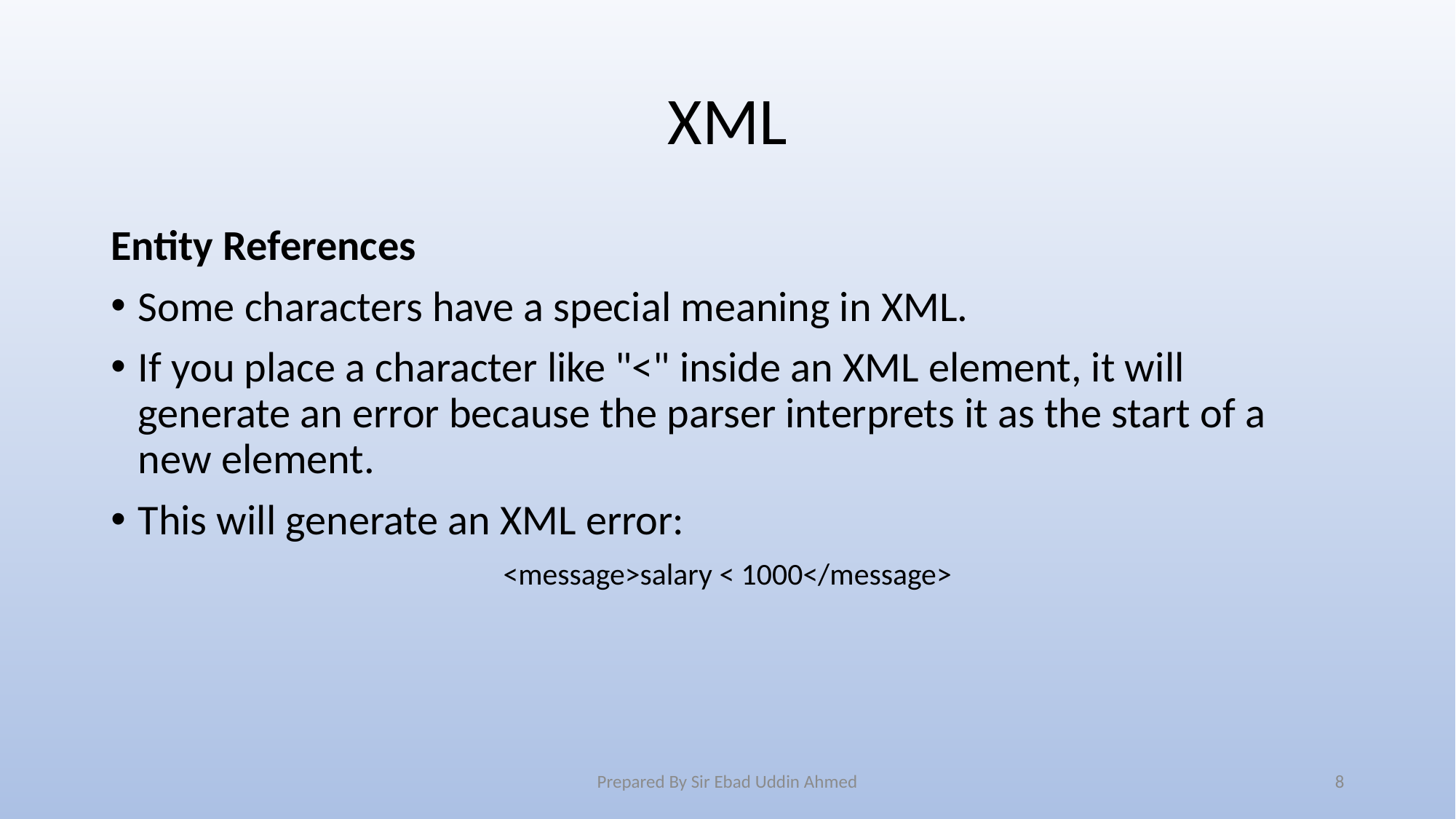

# XML
Entity References
Some characters have a special meaning in XML.
If you place a character like "<" inside an XML element, it will generate an error because the parser interprets it as the start of a new element.
This will generate an XML error:
<message>salary < 1000</message>

Prepared By Sir Ebad Uddin Ahmed
8